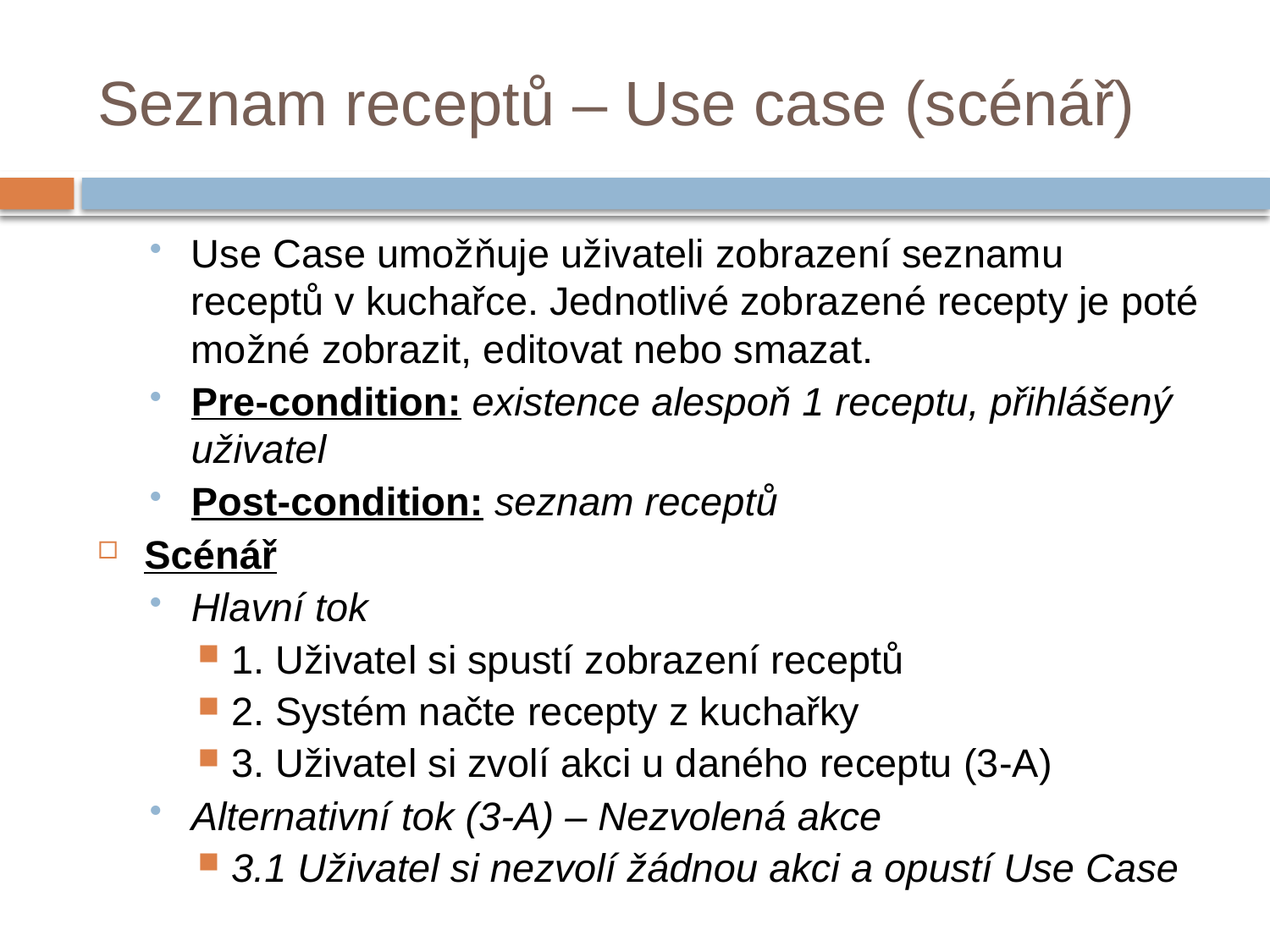

# Seznam receptů – Use case (scénář)
Use Case umožňuje uživateli zobrazení seznamu receptů v kuchařce. Jednotlivé zobrazené recepty je poté možné zobrazit, editovat nebo smazat.
Pre-condition: existence alespoň 1 receptu, přihlášený uživatel
Post-condition: seznam receptů
Scénář
Hlavní tok
1. Uživatel si spustí zobrazení receptů
2. Systém načte recepty z kuchařky
3. Uživatel si zvolí akci u daného receptu (3-A)
Alternativní tok (3-A) – Nezvolená akce
3.1 Uživatel si nezvolí žádnou akci a opustí Use Case